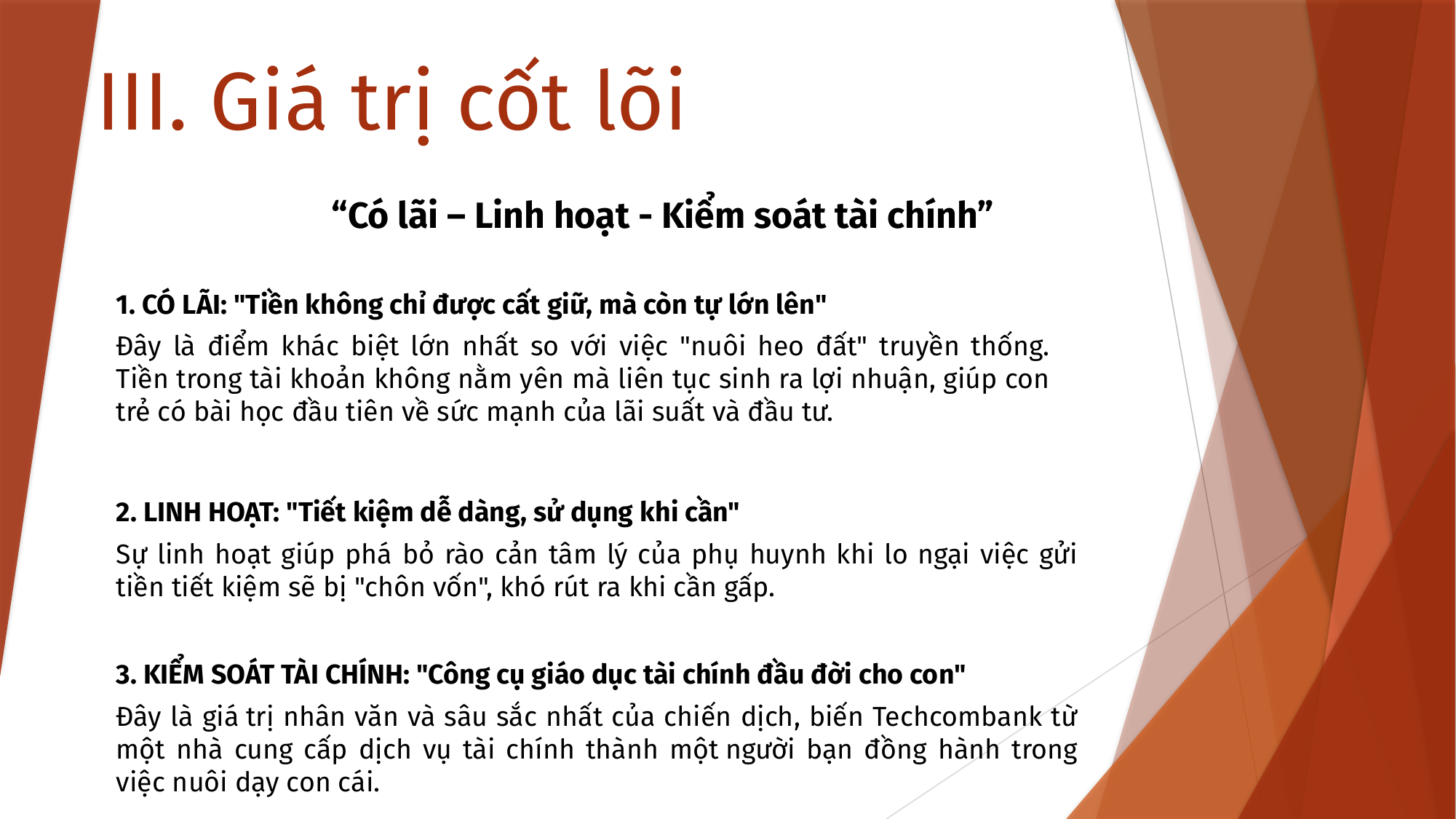

# III. Giá trị cốt lõi
“Có lãi – Linh hoạt - Kiểm soát tài chính”
1. CÓ LÃI: "Tiền không chỉ được cất giữ, mà còn tự lớn lên"
Đây là điểm khác biệt lớn nhất so với việc "nuôi heo đất" truyền thống. Tiền trong tài khoản không nằm yên mà liên tục sinh ra lợi nhuận, giúp con trẻ có bài học đầu tiên về sức mạnh của lãi suất và đầu tư.
2. LINH HOẠT: "Tiết kiệm dễ dàng, sử dụng khi cần"
Sự linh hoạt giúp phá bỏ rào cản tâm lý của phụ huynh khi lo ngại việc gửi tiền tiết kiệm sẽ bị "chôn vốn", khó rút ra khi cần gấp.
3. KIỂM SOÁT TÀI CHÍNH: "Công cụ giáo dục tài chính đầu đời cho con"
Đây là giá trị nhân văn và sâu sắc nhất của chiến dịch, biến Techcombank từ một nhà cung cấp dịch vụ tài chính thành một người bạn đồng hành trong việc nuôi dạy con cái.